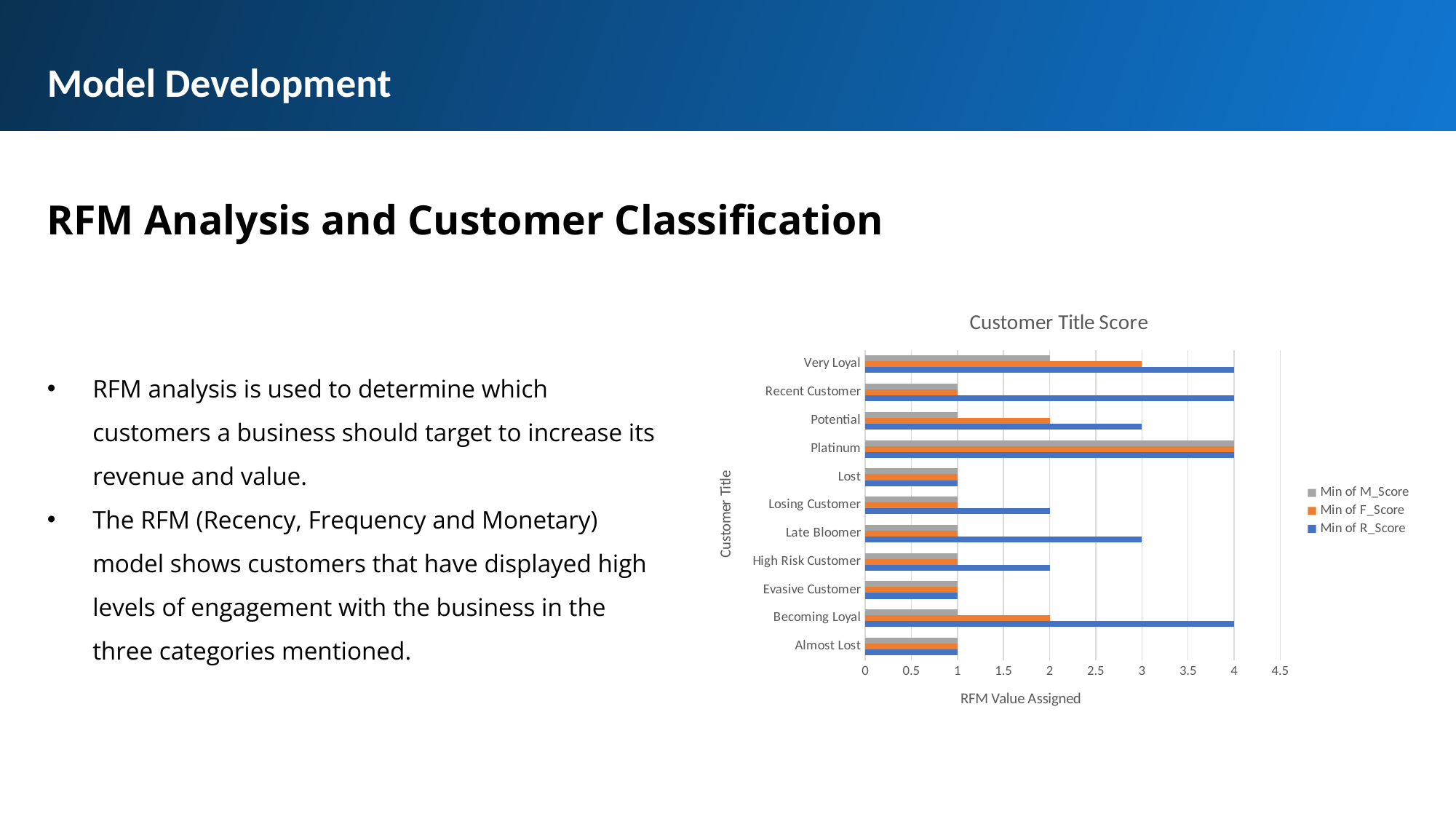

Model Development
RFM Analysis and Customer Classification

### Chart: Customer Title Score

| Category | Min of R_Score | Min of F_Score | Min of M_Score |
|---|---|---|---|
| Almost Lost | 1.0 | 1.0 | 1.0 |
| Becoming Loyal | 4.0 | 2.0 | 1.0 |
| Evasive Customer | 1.0 | 1.0 | 1.0 |
| High Risk Customer | 2.0 | 1.0 | 1.0 |
| Late Bloomer | 3.0 | 1.0 | 1.0 |
| Losing Customer | 2.0 | 1.0 | 1.0 |
| Lost | 1.0 | 1.0 | 1.0 |
| Platinum | 4.0 | 4.0 | 4.0 |
| Potential | 3.0 | 2.0 | 1.0 |
| Recent Customer | 4.0 | 1.0 | 1.0 |
| Very Loyal | 4.0 | 3.0 | 2.0 |
RFM analysis is used to determine which customers a business should target to increase its revenue and value.
The RFM (Recency, Frequency and Monetary) model shows customers that have displayed high levels of engagement with the business in the three categories mentioned.